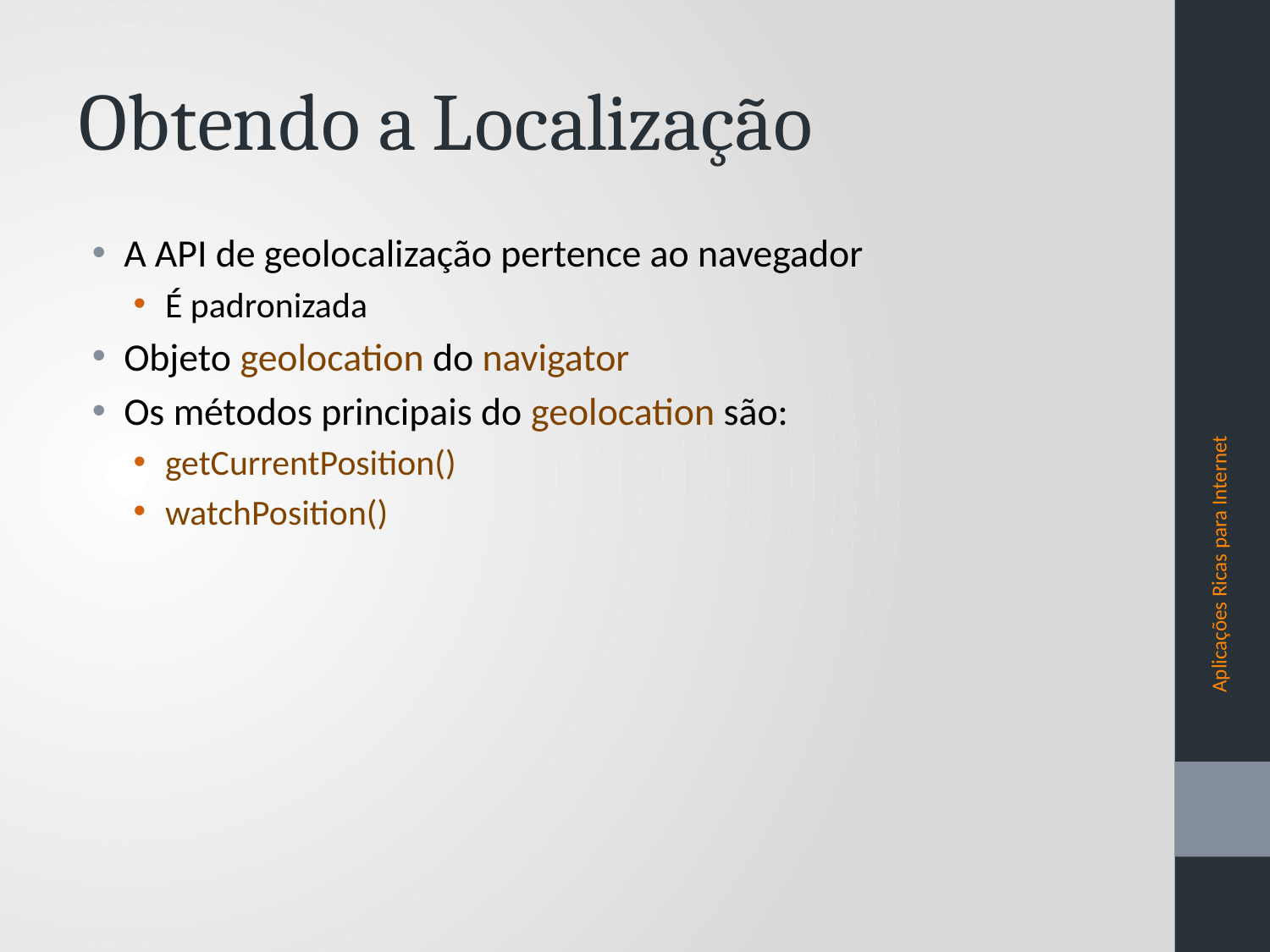

# Obtendo a Localização
A API de geolocalização pertence ao navegador
É padronizada
Objeto geolocation do navigator
Os métodos principais do geolocation são:
getCurrentPosition()
watchPosition()
Aplicações Ricas para Internet